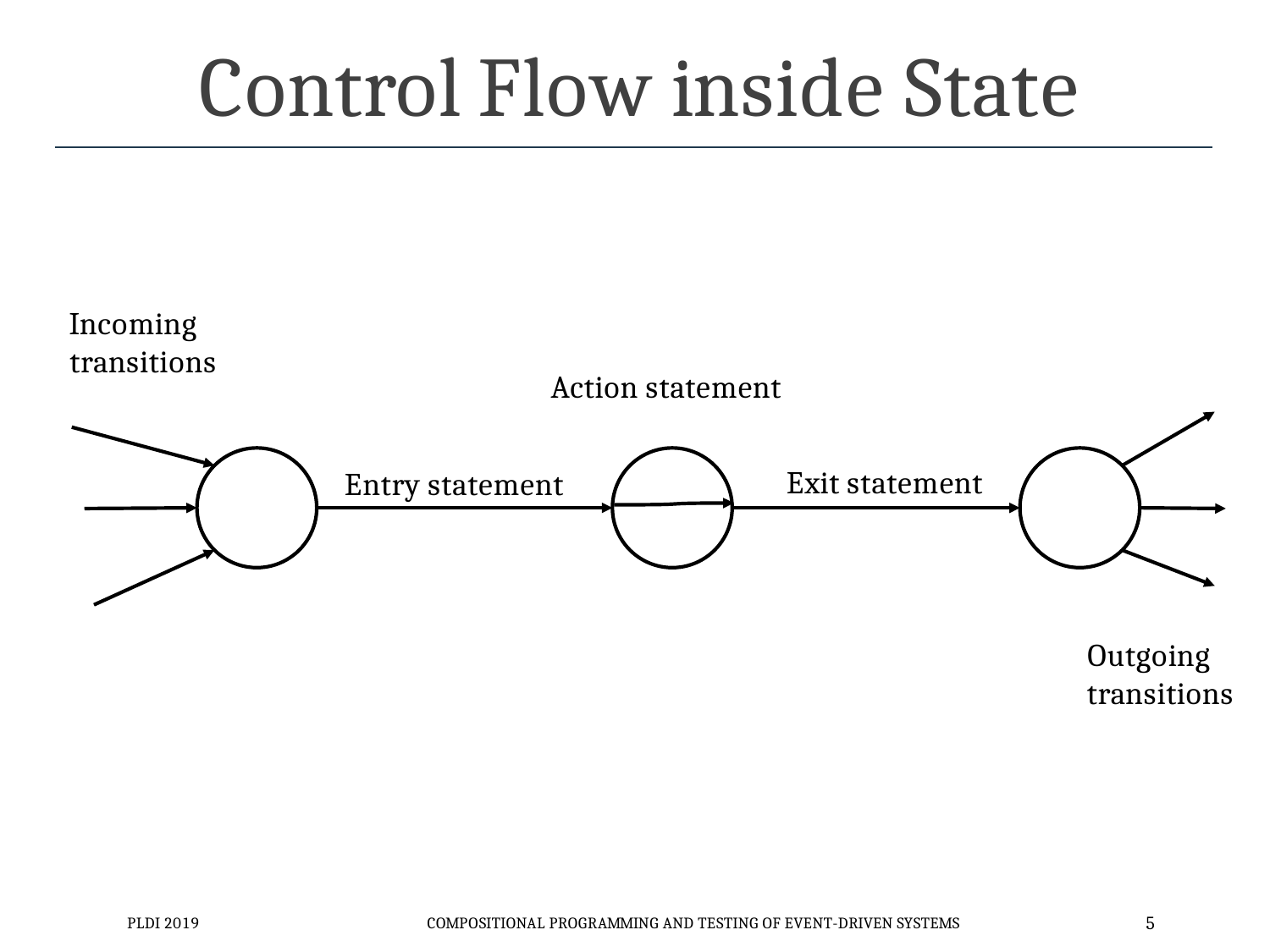

# Control Flow inside State
Incoming
transitions
Action statement

Exit statement
Entry statement
Outgoing
transitions
PLDI 2019
Compositional Programming and Testing of Event-Driven Systems
5